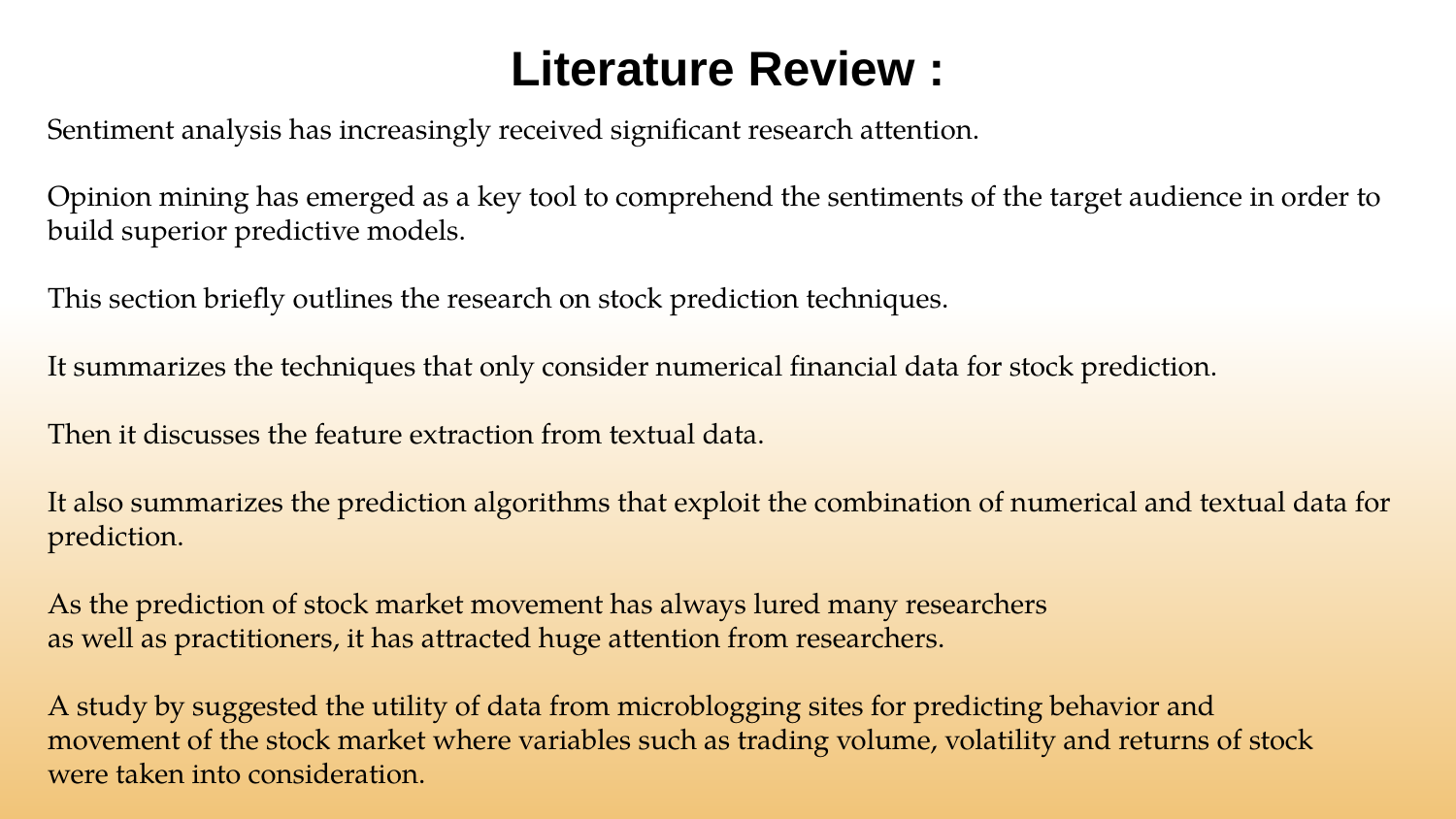

Literature Review :
Sentiment analysis has increasingly received significant research attention.

Opinion mining has emerged as a key tool to comprehend the sentiments of the target audience in order to build superior predictive models.

This section briefly outlines the research on stock prediction techniques.

It summarizes the techniques that only consider numerical financial data for stock prediction.

Then it discusses the feature extraction from textual data.

It also summarizes the prediction algorithms that exploit the combination of numerical and textual data for prediction.

As the prediction of stock market movement has always lured many researchers
as well as practitioners, it has attracted huge attention from researchers.

A study by suggested the utility of data from microblogging sites for predicting behavior and
movement of the stock market where variables such as trading volume, volatility and returns of stock
were taken into consideration.